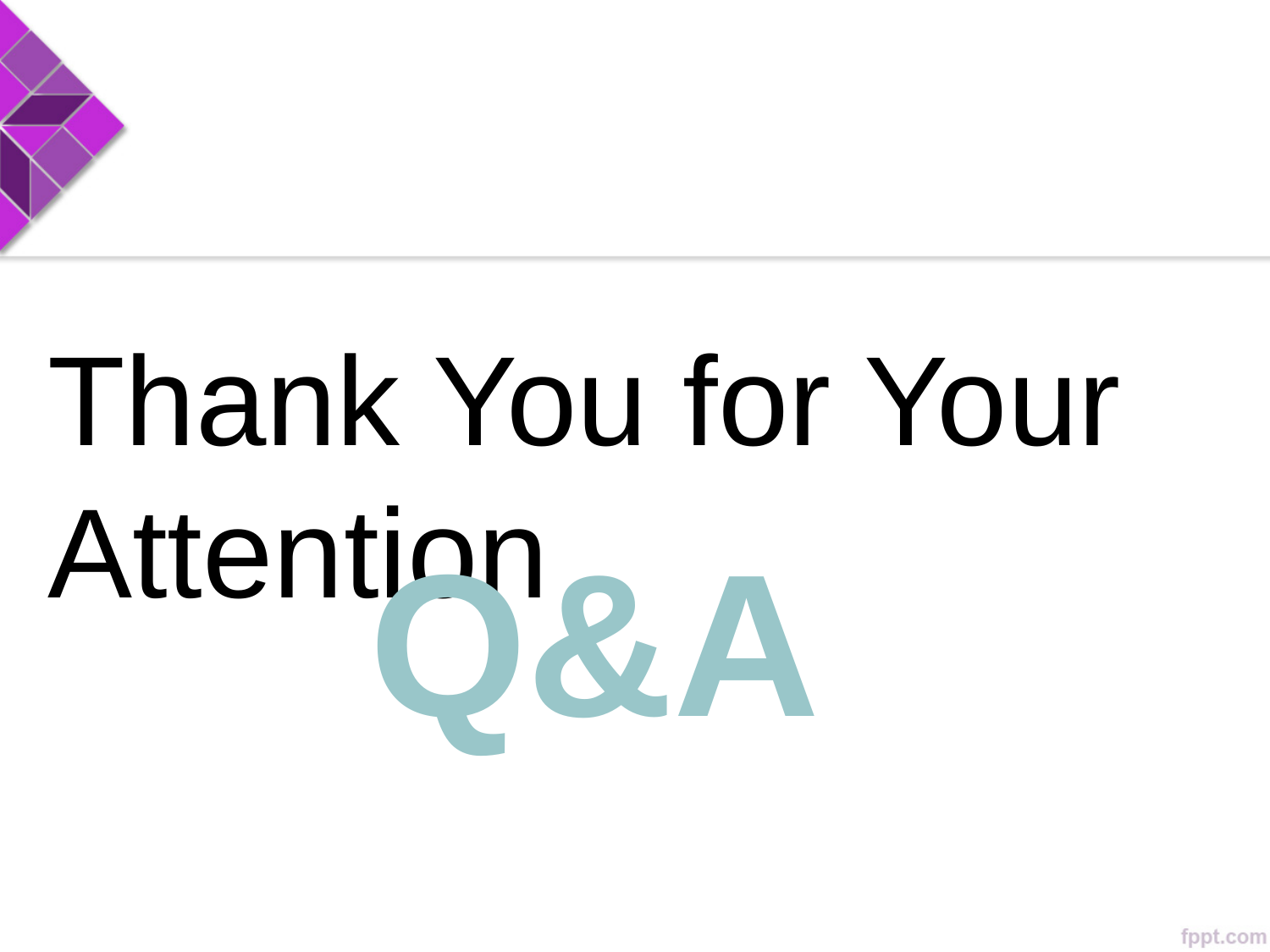

#
Thank You for Your Attention
Q&A